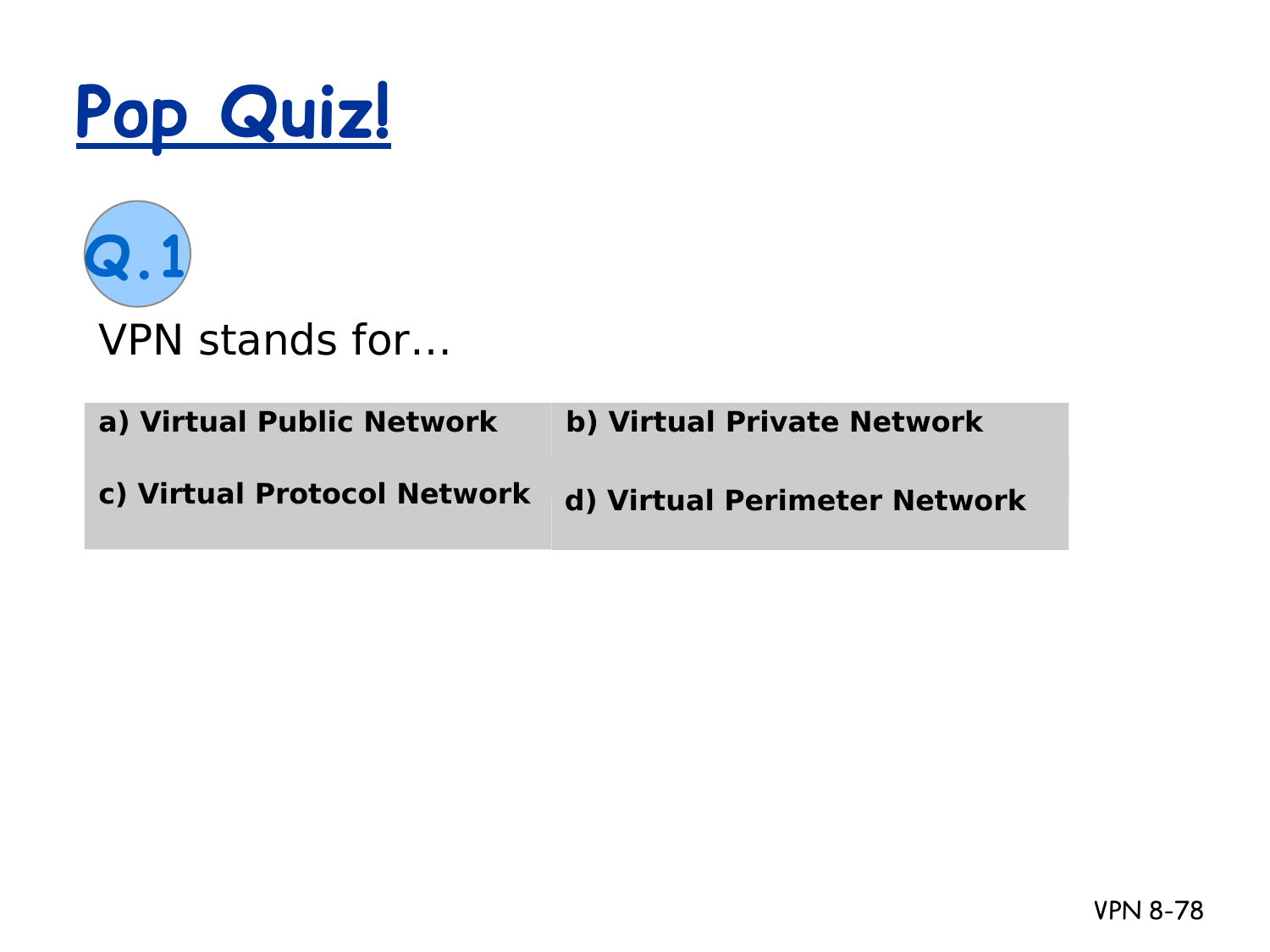

# Pop Quiz!
Q.1
VPN stands for…

b) Virtual Private Network

a) Virtual Public Network

c) Virtual Protocol Network

d) Virtual Perimeter Network

VPN 8-78